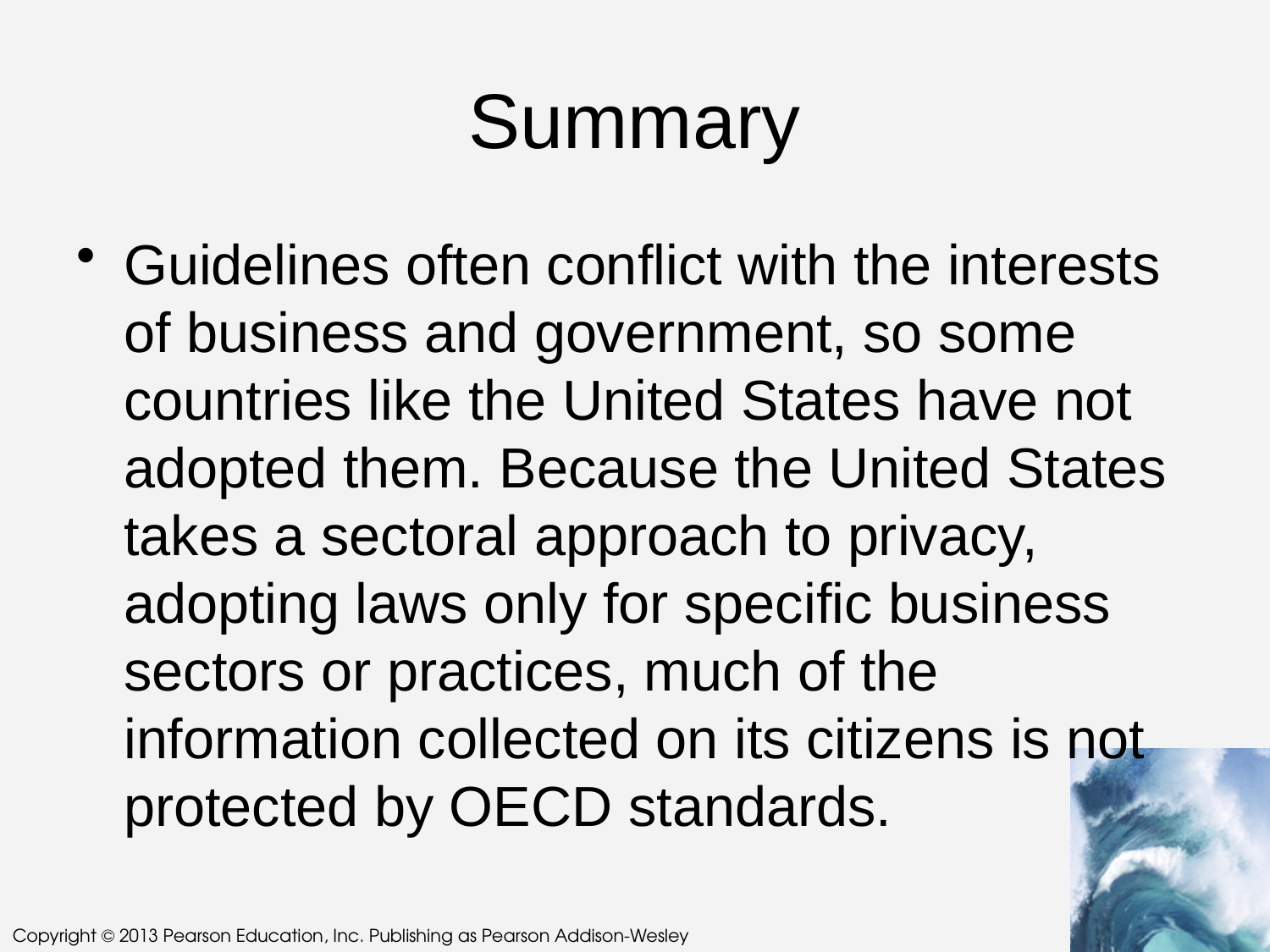

# Summary
Guidelines often conflict with the interests of business and government, so some countries like the United States have not adopted them. Because the United States takes a sectoral approach to privacy, adopting laws only for specific business sectors or practices, much of the information collected on its citizens is not protected by OECD standards.